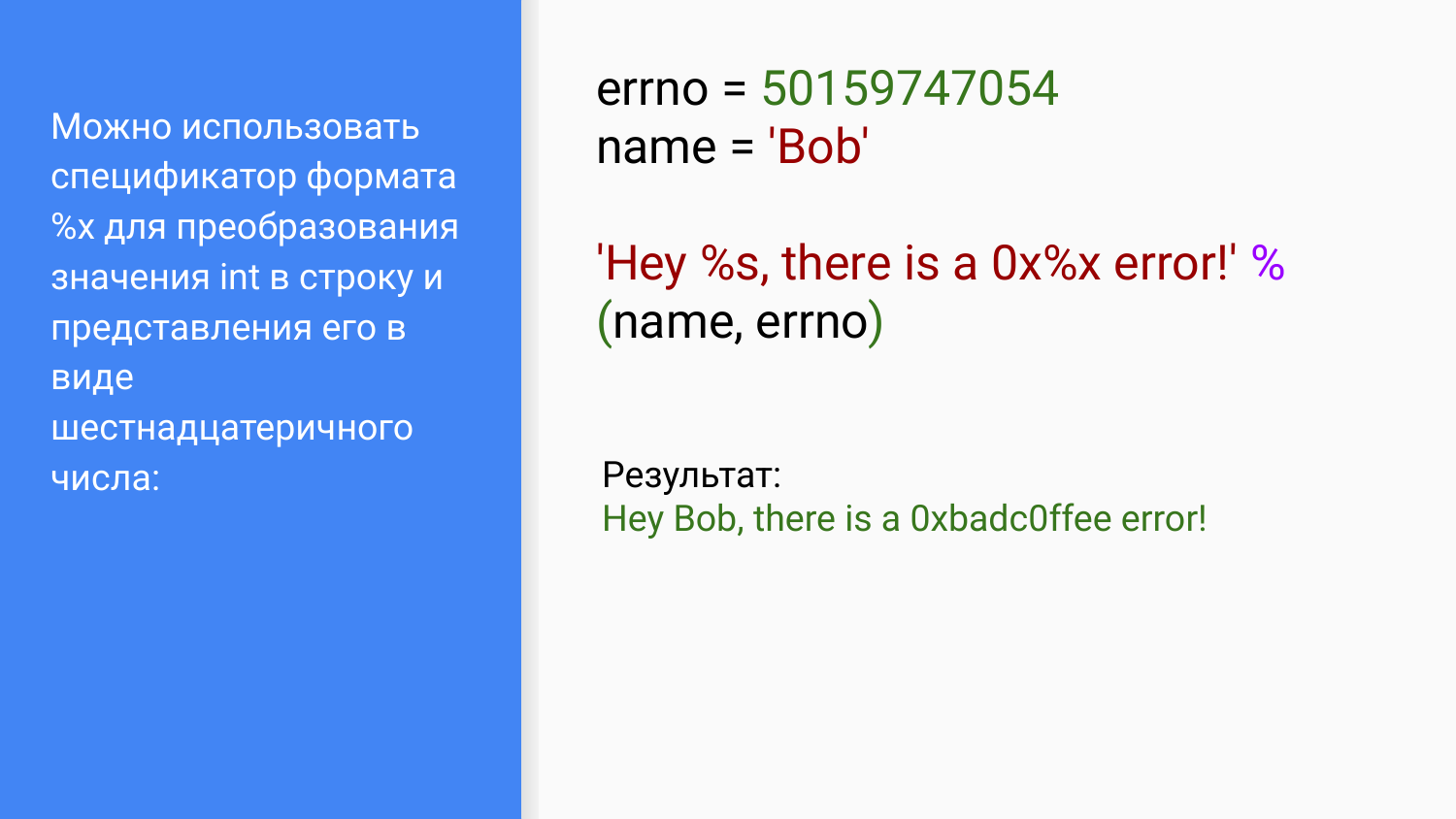

errno = 50159747054
name = 'Bob'

'Hey %s, there is a 0x%x error!' % (name, errno)

Можно использовать спецификатор формата %x для преобразования значения int в строку и представления его в виде шестнадцатеричного числа:

Результат:
Hey Bob, there is a 0xbadc0ffee error!